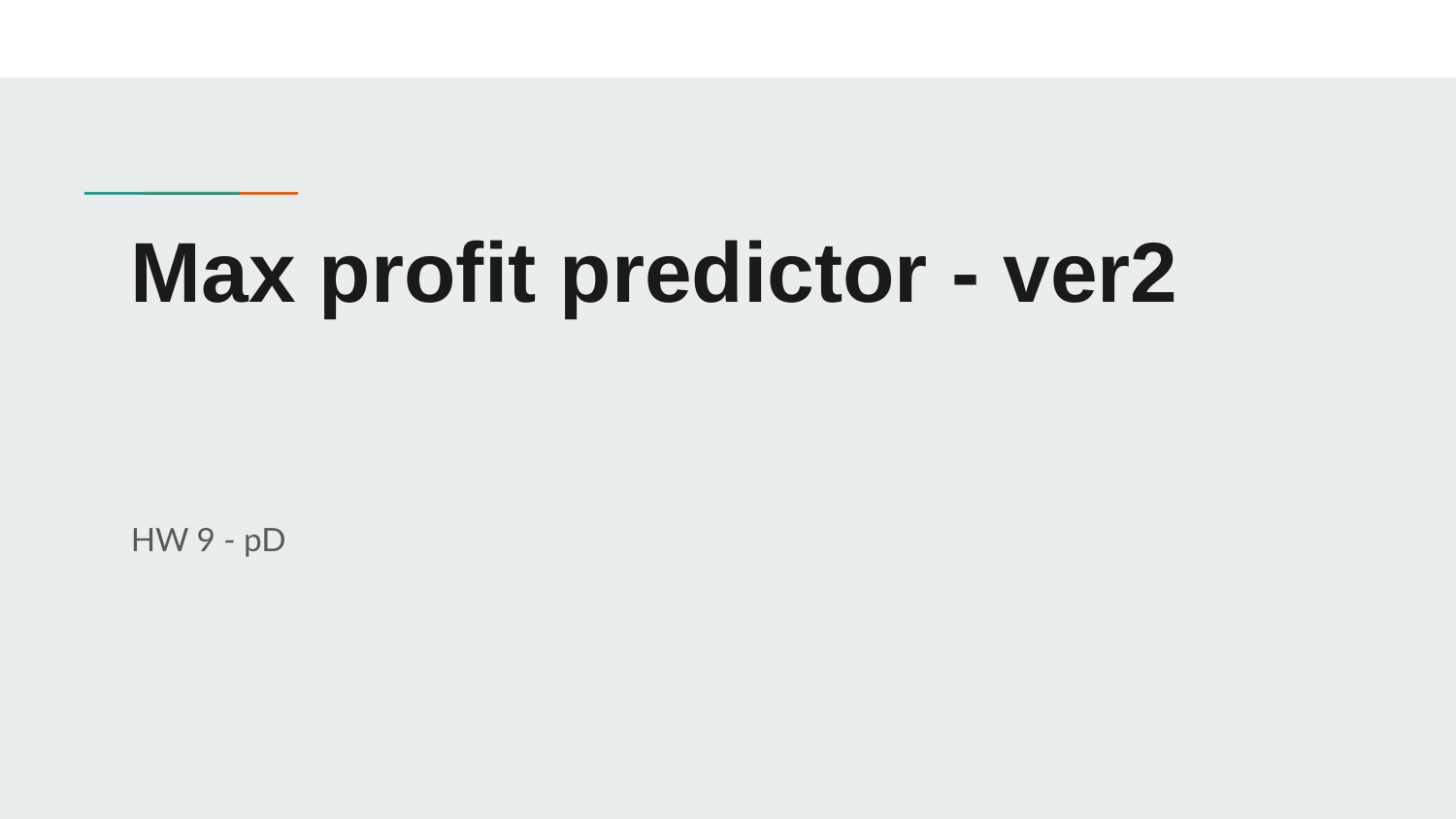

# Max profit predictor - ver2
HW 9 - pD